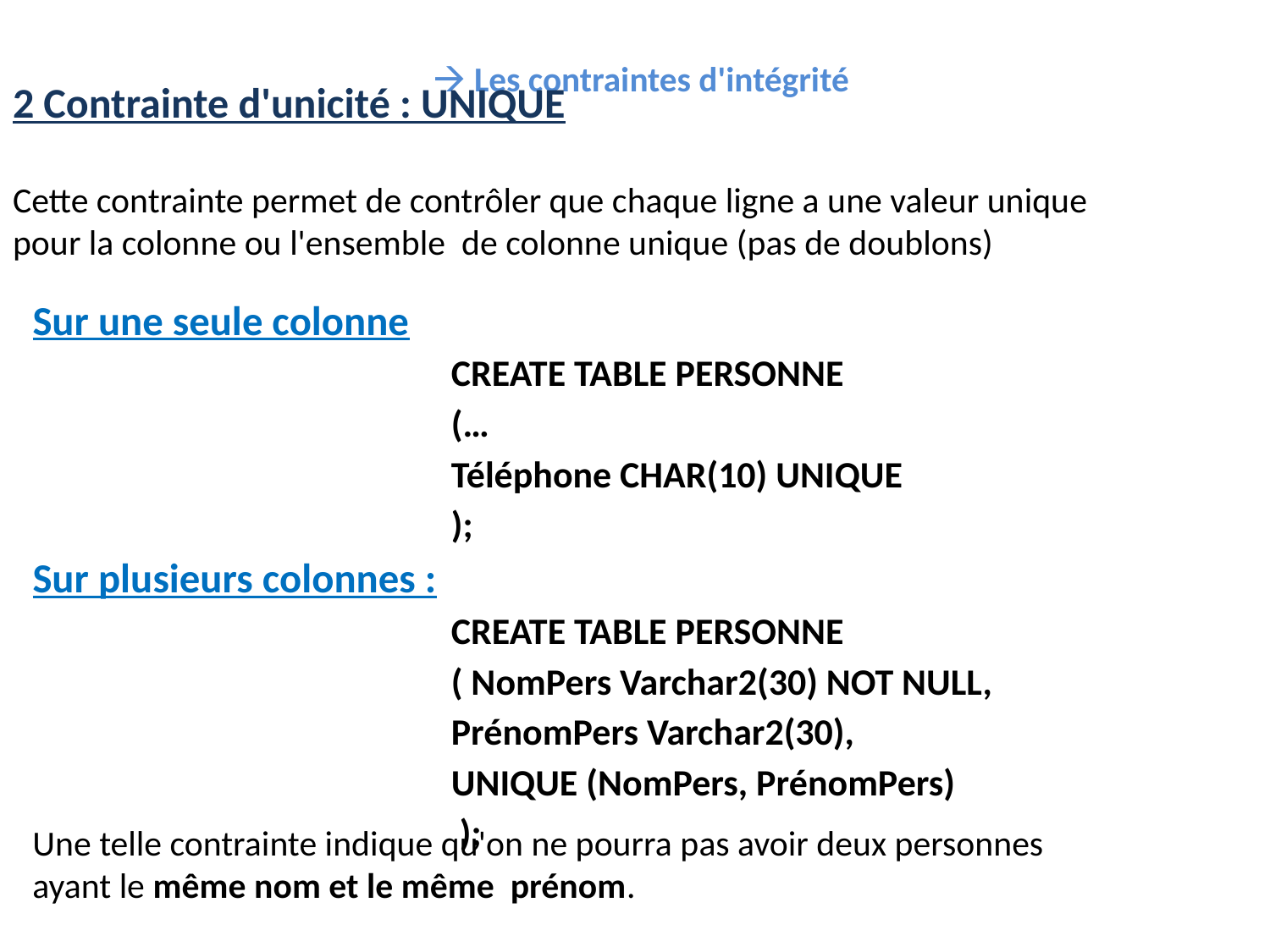

# 🡪 Les contraintes d'intégrité
2 Contrainte d'unicité : UNIQUE

Cette contrainte permet de contrôler que chaque ligne a une valeur unique pour la colonne ou l'ensemble  de colonne unique (pas de doublons)
Sur une seule colonne
CREATE TABLE PERSONNE
(…
Téléphone CHAR(10) UNIQUE
);
Sur plusieurs colonnes :
CREATE TABLE PERSONNE
( NomPers Varchar2(30) NOT NULL,
PrénomPers Varchar2(30),
UNIQUE (NomPers, PrénomPers)
 );
Une telle contrainte indique qu'on ne pourra pas avoir deux personnes ayant le même nom et le même  prénom.